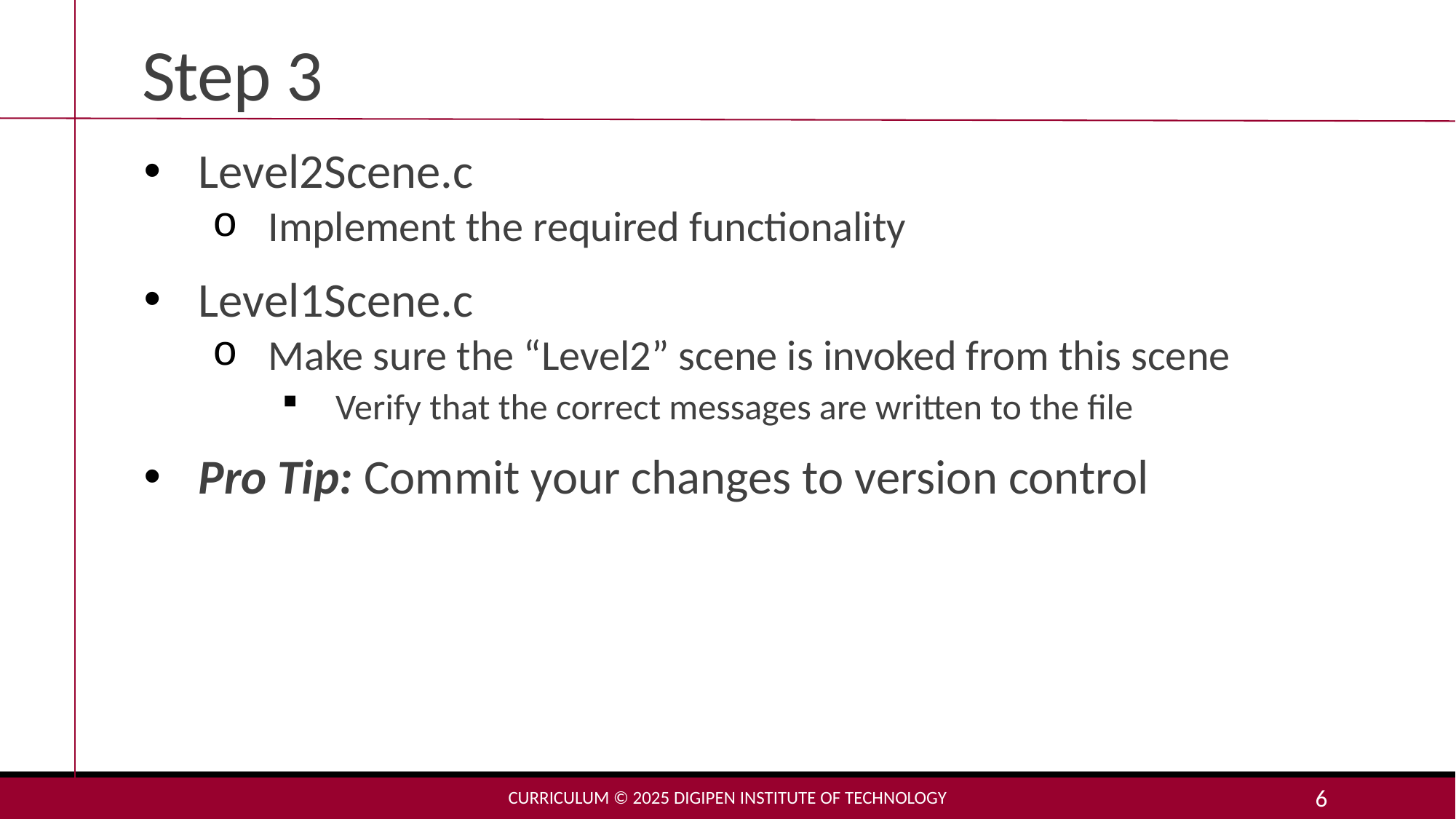

# Step 3
Level2Scene.c
Implement the required functionality
Level1Scene.c
Make sure the “Level2” scene is invoked from this scene
Verify that the correct messages are written to the file
Pro Tip: Commit your changes to version control

Curriculum © 2025 DigiPen Institute of Technology
6